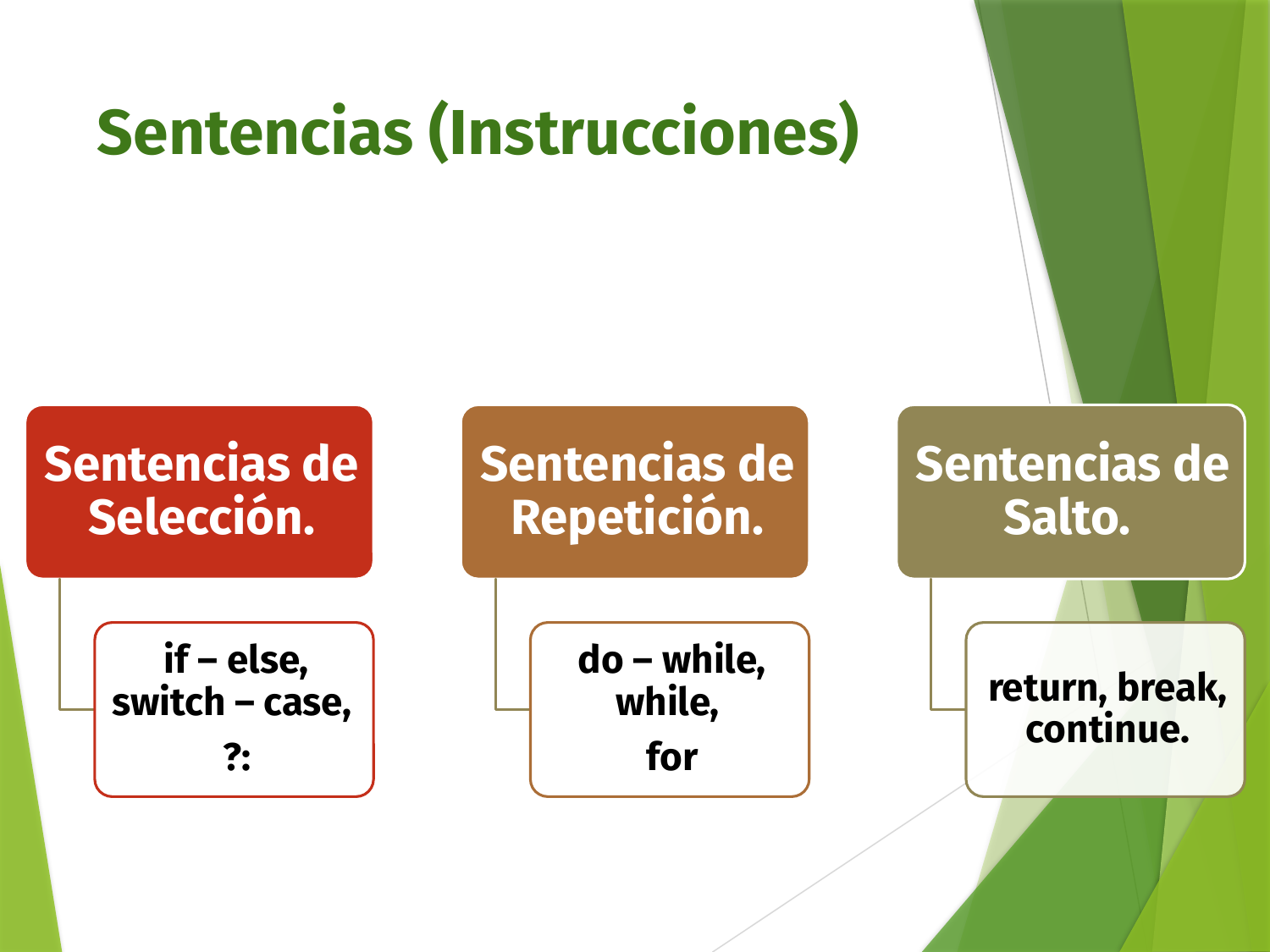

# Sentencias (Instrucciones)
Sentencias de Selección.
if – else, switch – case,
?:
Sentencias de Repetición.
do – while, while,
for
Sentencias de Salto.
return, break, continue.